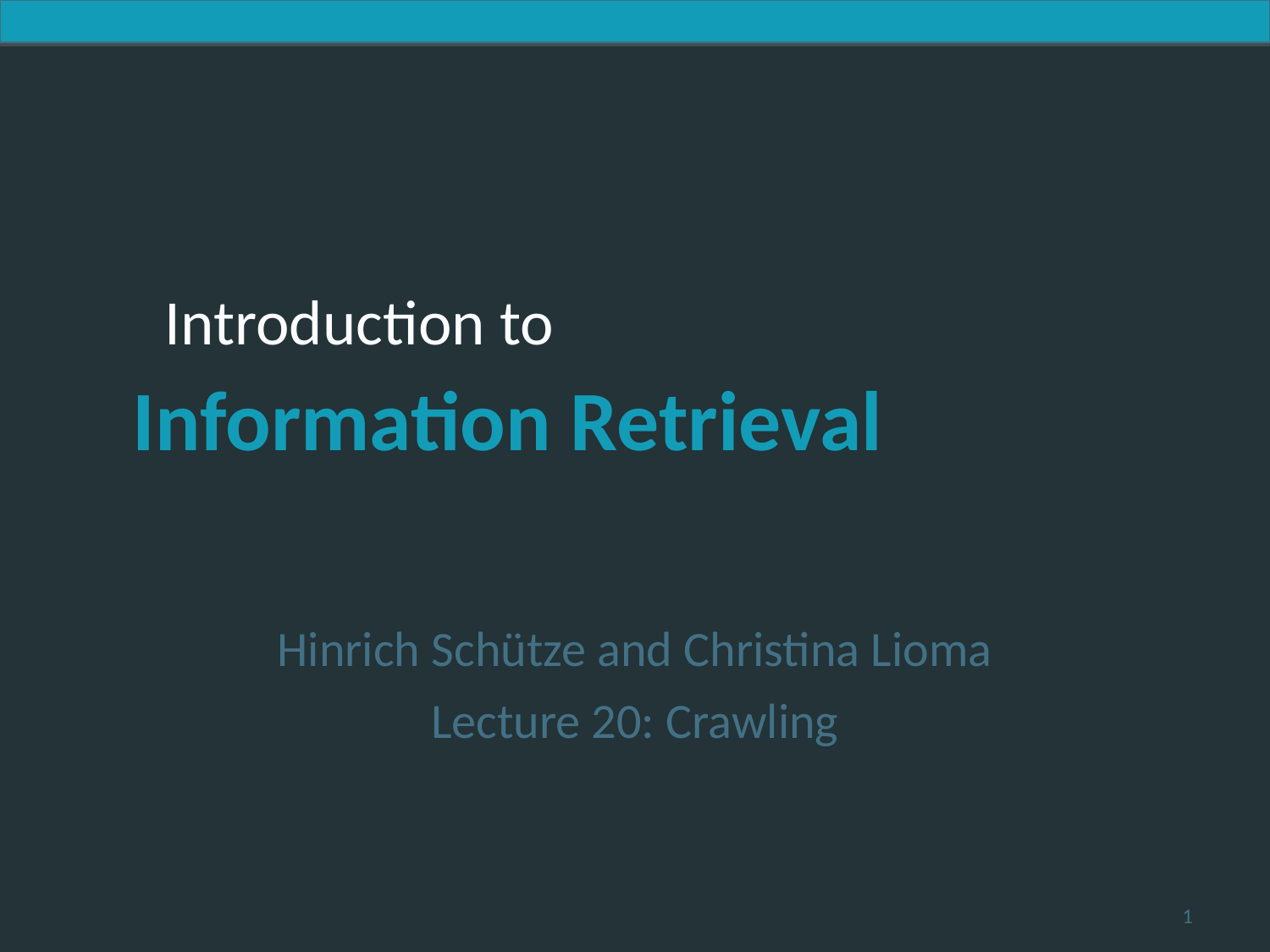

Hinrich Schütze and Christina Lioma
Lecture 20: Crawling
1